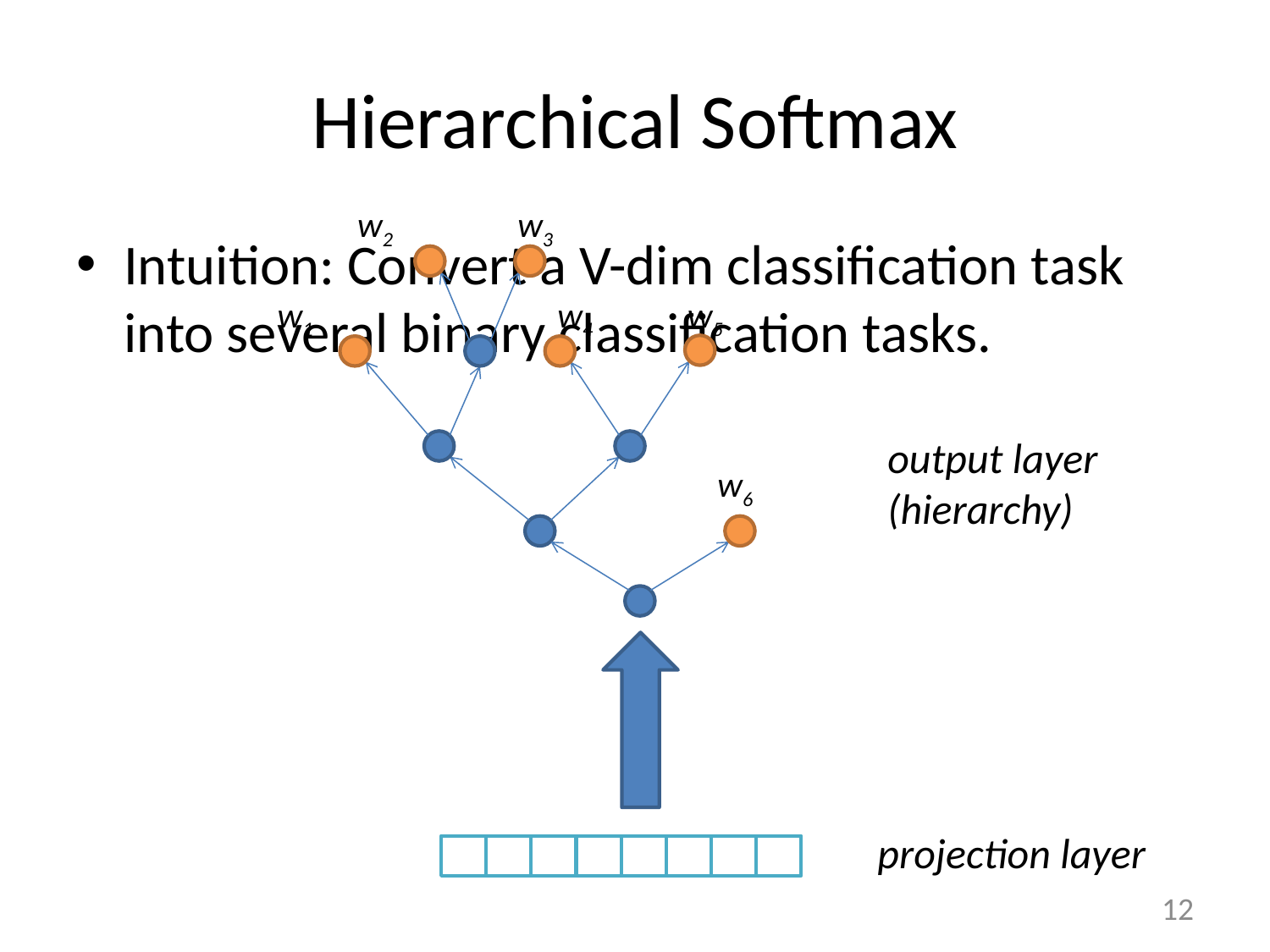

# Hierarchical Softmax
w2
w3
Intuition: Convert a V-dim classification task into several binary classification tasks.

w1
w4
w5

output layer (hierarchy)

w6

projection layer

12